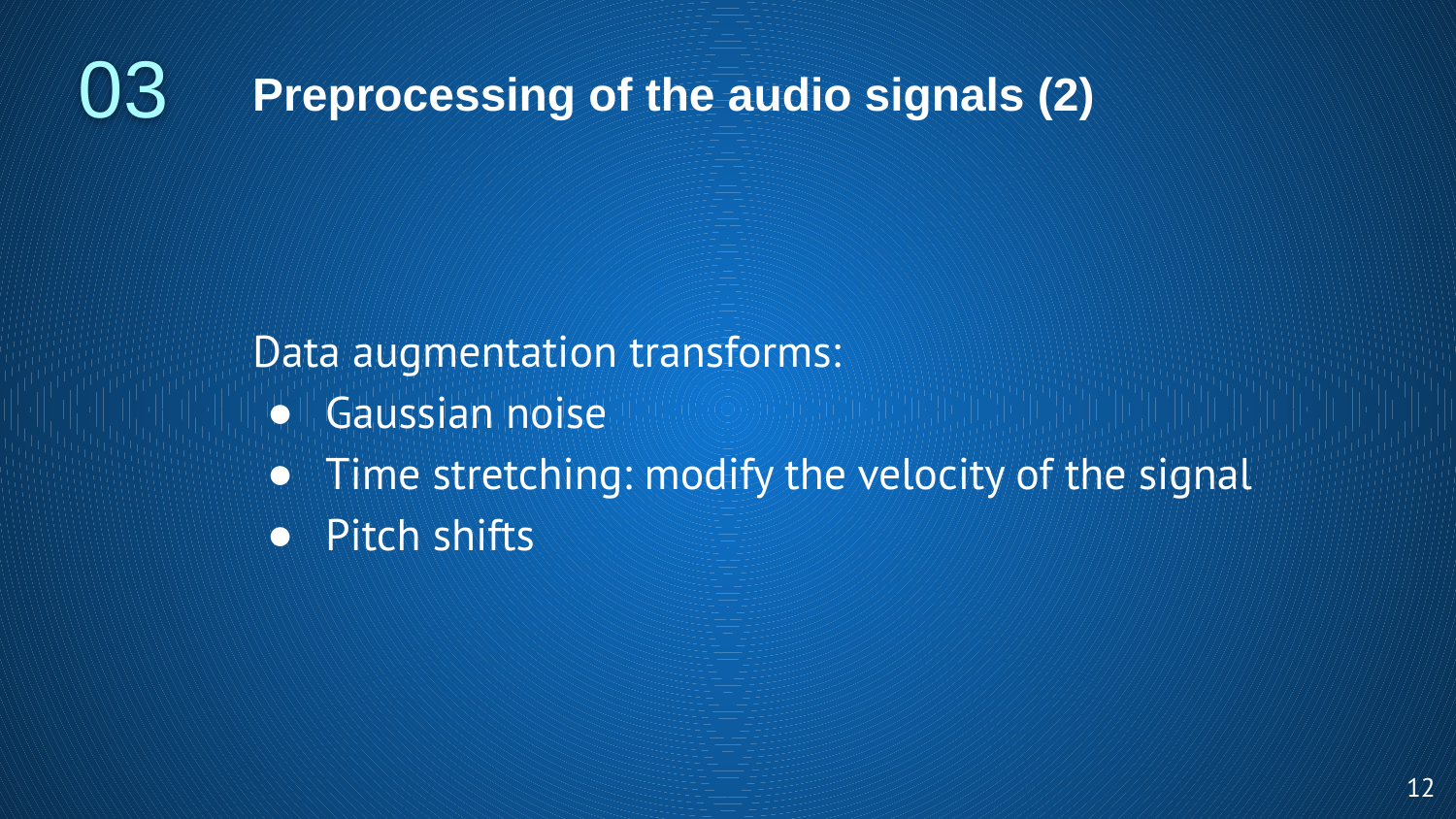

03
# Preprocessing of the audio signals (2)

Data augmentation transforms:
Gaussian noise
Time stretching: modify the velocity of the signal
Pitch shifts
12